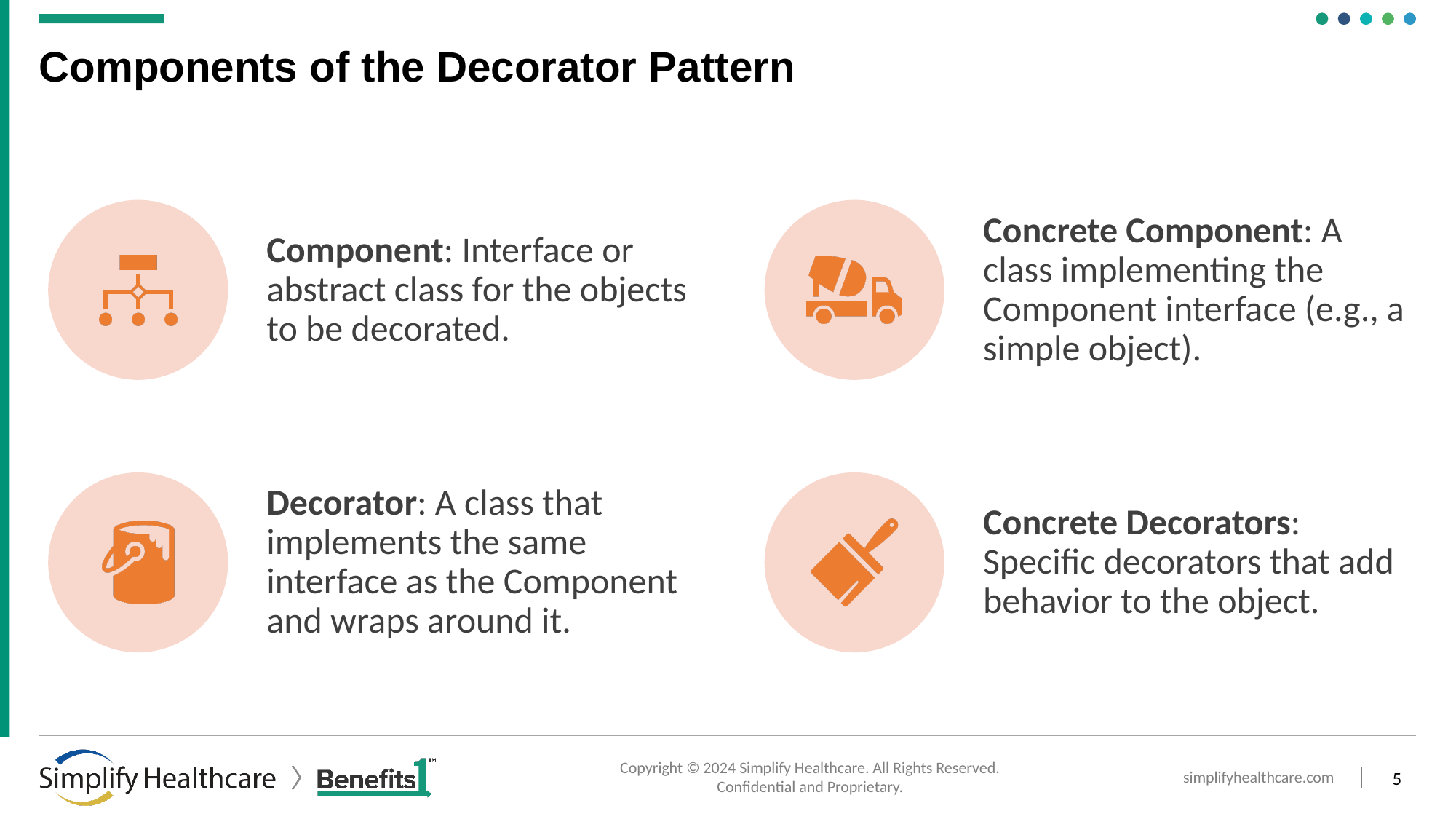

# Components of the Decorator Pattern
Component: Interface or abstract class for the objects to be decorated.
Concrete Component: A class implementing the Component interface (e.g., a simple object).
Decorator: A class that implements the same interface as the Component and wraps around it.
Concrete Decorators: Specific decorators that add behavior to the object.